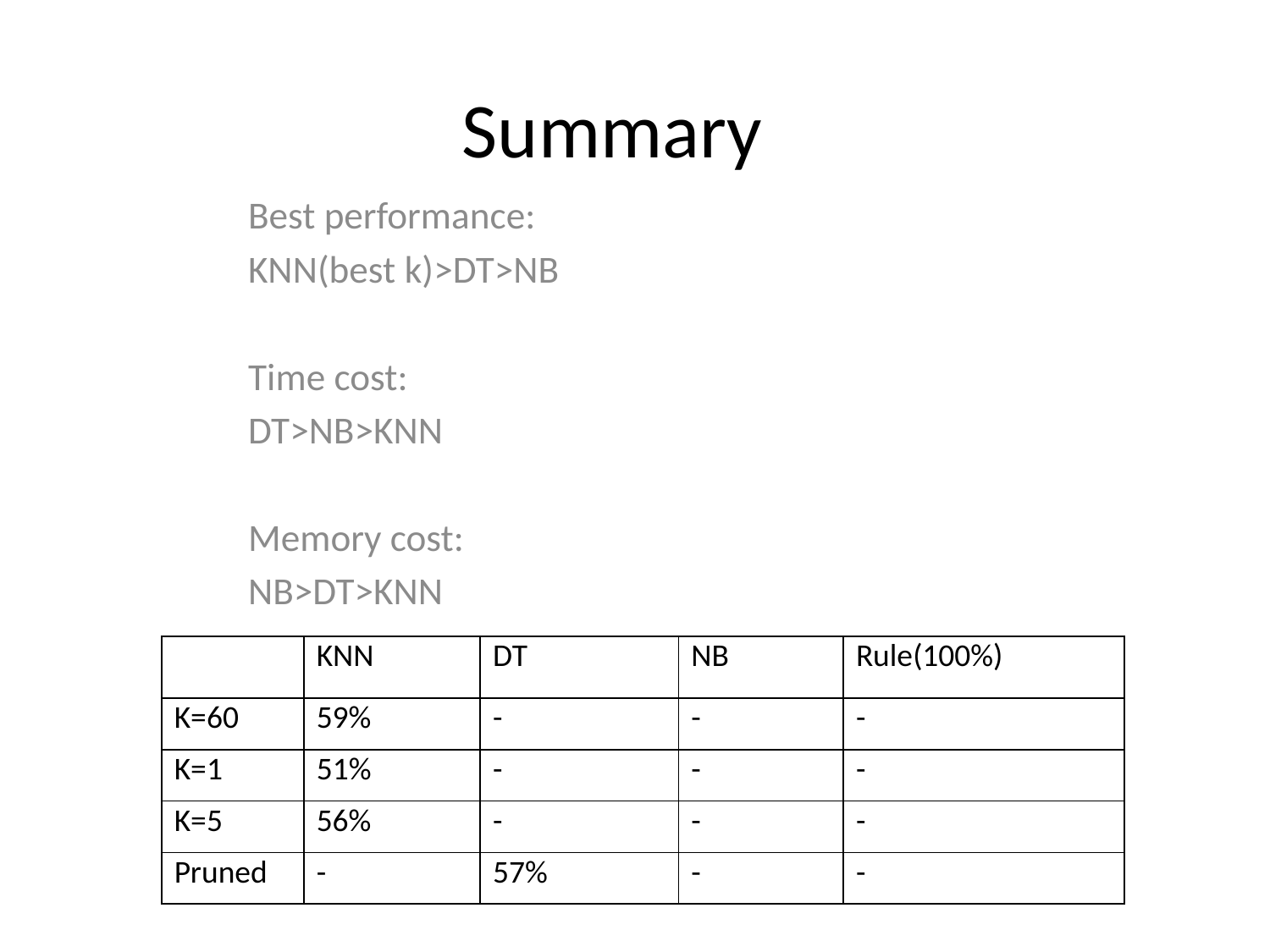

# Summary
Best performance:
KNN(best k)>DT>NB

Time cost:
DT>NB>KNN

Memory cost:
NB>DT>KNN
|  | KNN | DT | NB | Rule(100%) |
| --- | --- | --- | --- | --- |
| K=60 | 59% | - | - | - |
| K=1 | 51% | - | - | - |
| K=5 | 56% | - | - | - |
| Pruned | - | 57% | - | - |